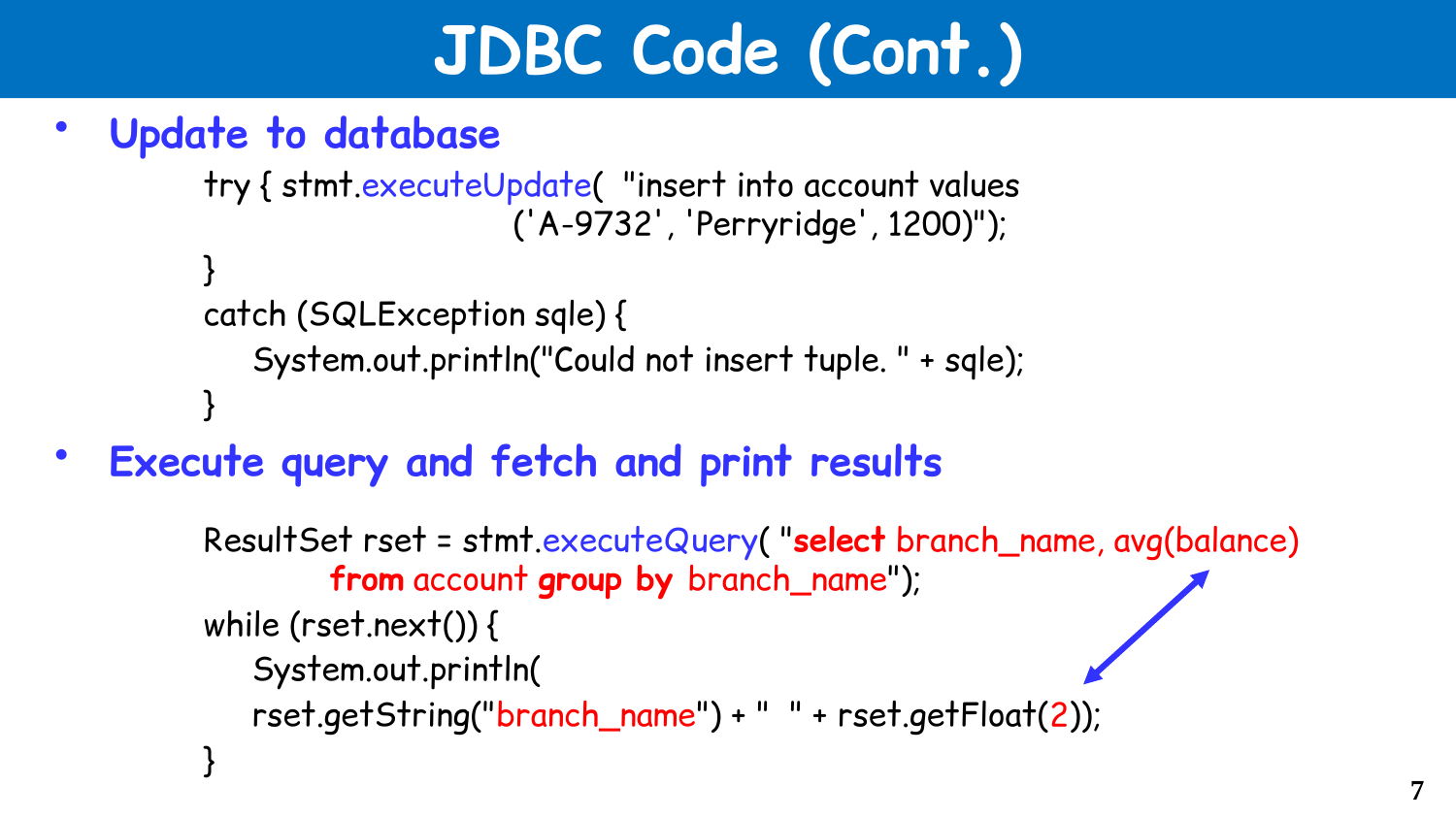

# JDBC Code (Cont.)
Update to database

Execute query and fetch and print results

try { stmt.executeUpdate(  "insert into account values
                                ('A-9732', 'Perryridge', 1200)");
}
catch (SQLException sqle) {
     System.out.println("Could not insert tuple. " + sqle);
}
ResultSet rset = stmt.executeQuery( "select branch_name, avg(balance)
             from account group by branch_name");
while (rset.next()) {
     System.out.println(
     rset.getString("branch_name") + "  " + rset.getFloat(2));
}